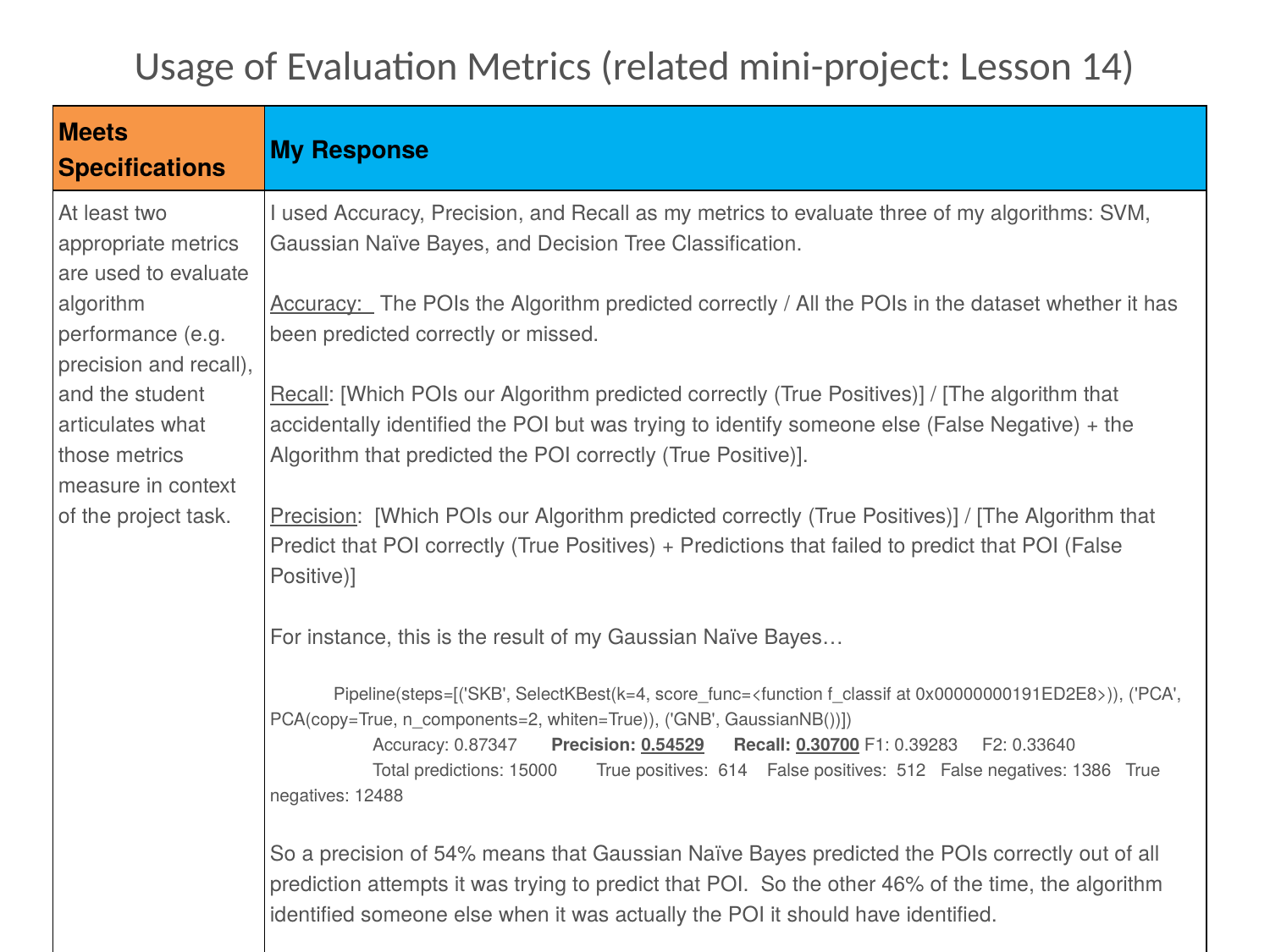

# Usage of Evaluation Metrics (related mini-project: Lesson 14)
| Meets Specifications | My Response |
| --- | --- |
| At least two appropriate metrics are used to evaluate algorithm performance (e.g. precision and recall), and the student articulates what those metrics measure in context of the project task. | I used Accuracy, Precision, and Recall as my metrics to evaluate three of my algorithms: SVM, Gaussian Naïve Bayes, and Decision Tree Classification. Accuracy: The POIs the Algorithm predicted correctly / All the POIs in the dataset whether it has been predicted correctly or missed. Recall: [Which POIs our Algorithm predicted correctly (True Positives)] / [The algorithm that accidentally identified the POI but was trying to identify someone else (False Negative) + the Algorithm that predicted the POI correctly (True Positive)]. Precision: [Which POIs our Algorithm predicted correctly (True Positives)] / [The Algorithm that Predict that POI correctly (True Positives) + Predictions that failed to predict that POI (False Positive)] For instance, this is the result of my Gaussian Naïve Bayes… Pipeline(steps=[('SKB', SelectKBest(k=4, score\_func=<function f\_classif at 0x00000000191ED2E8>)), ('PCA', PCA(copy=True, n\_components=2, whiten=True)), ('GNB', GaussianNB())]) Accuracy: 0.87347 Precision: 0.54529 Recall: 0.30700 F1: 0.39283 F2: 0.33640 Total predictions: 15000 True positives: 614 False positives: 512 False negatives: 1386 True negatives: 12488 So a precision of 54% means that Gaussian Naïve Bayes predicted the POIs correctly out of all prediction attempts it was trying to predict that POI. So the other 46% of the time, the algorithm identified someone else when it was actually the POI it should have identified. A Recall of 30.7%, the Gaussian Naïve Bayes predicted the POIs correctly, out of all attempts to predict that POI whether correctly or unintentionally. Unintentionally includes thinking it had identified that POI but was actually attempting to identify someone else (and it unintentionally identified the POI at 69.3% of the time) |